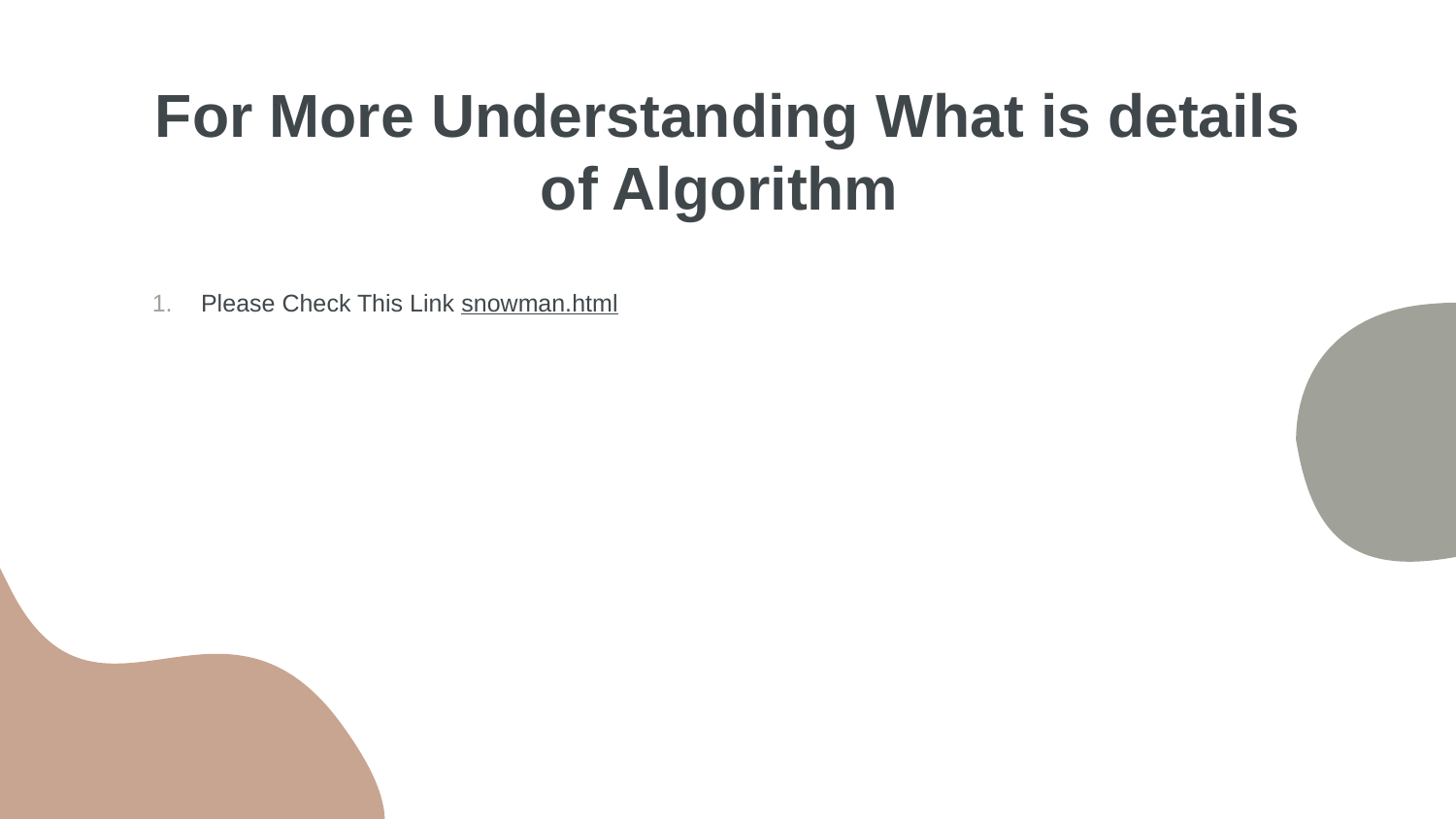

# For More Understanding What is details of Algorithm
Please Check This Link snowman.html